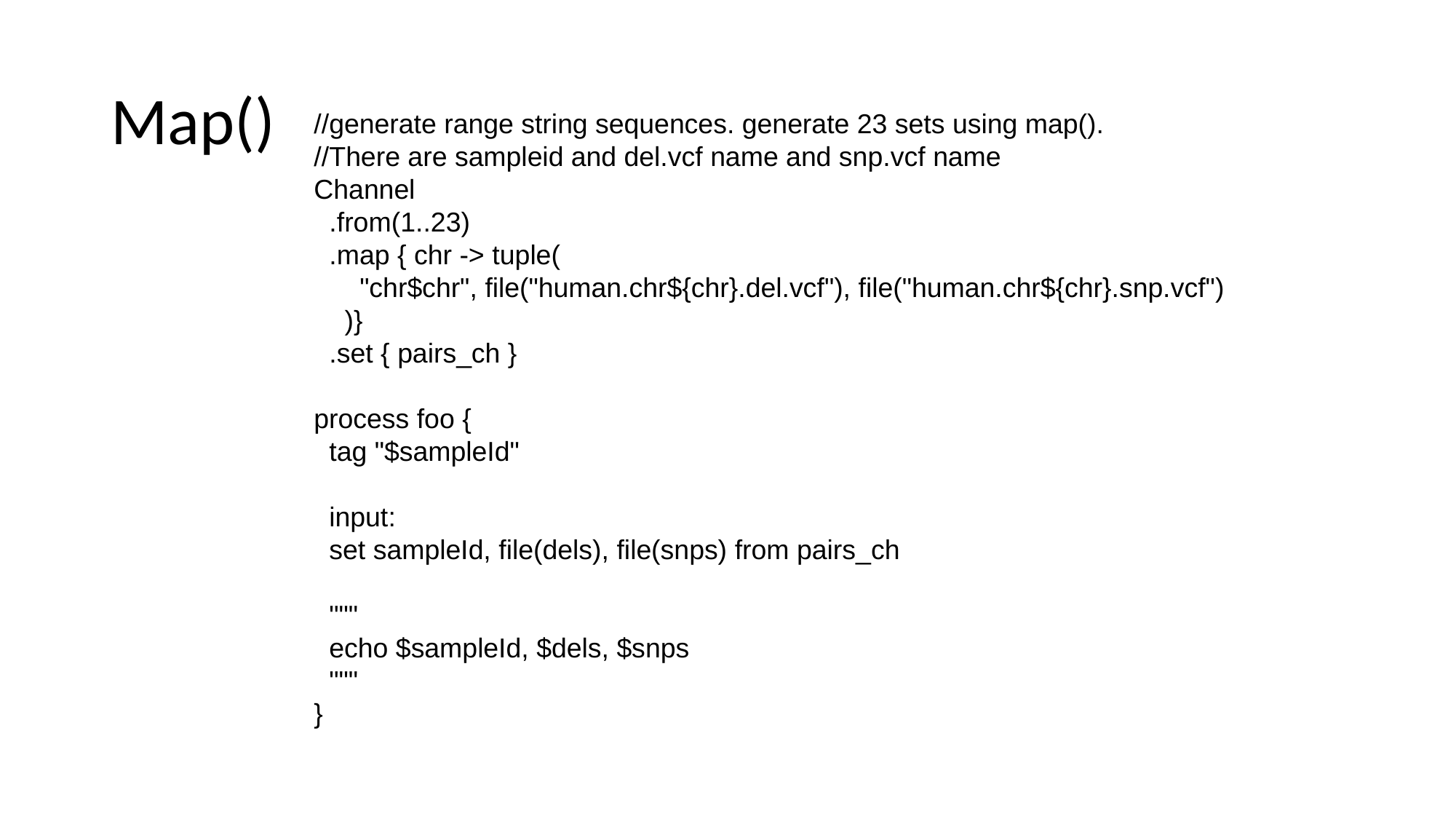

# Map()
//generate range string sequences. generate 23 sets using map().
//There are sampleid and del.vcf name and snp.vcf name
Channel
  .from(1..23)
  .map { chr -> tuple(
      "chr$chr", file("human.chr${chr}.del.vcf"), file("human.chr${chr}.snp.vcf")
    )}
  .set { pairs_ch }

process foo {
  tag "$sampleId"

  input:
  set sampleId, file(dels), file(snps) from pairs_ch

  """
  echo $sampleId, $dels, $snps
  """
}